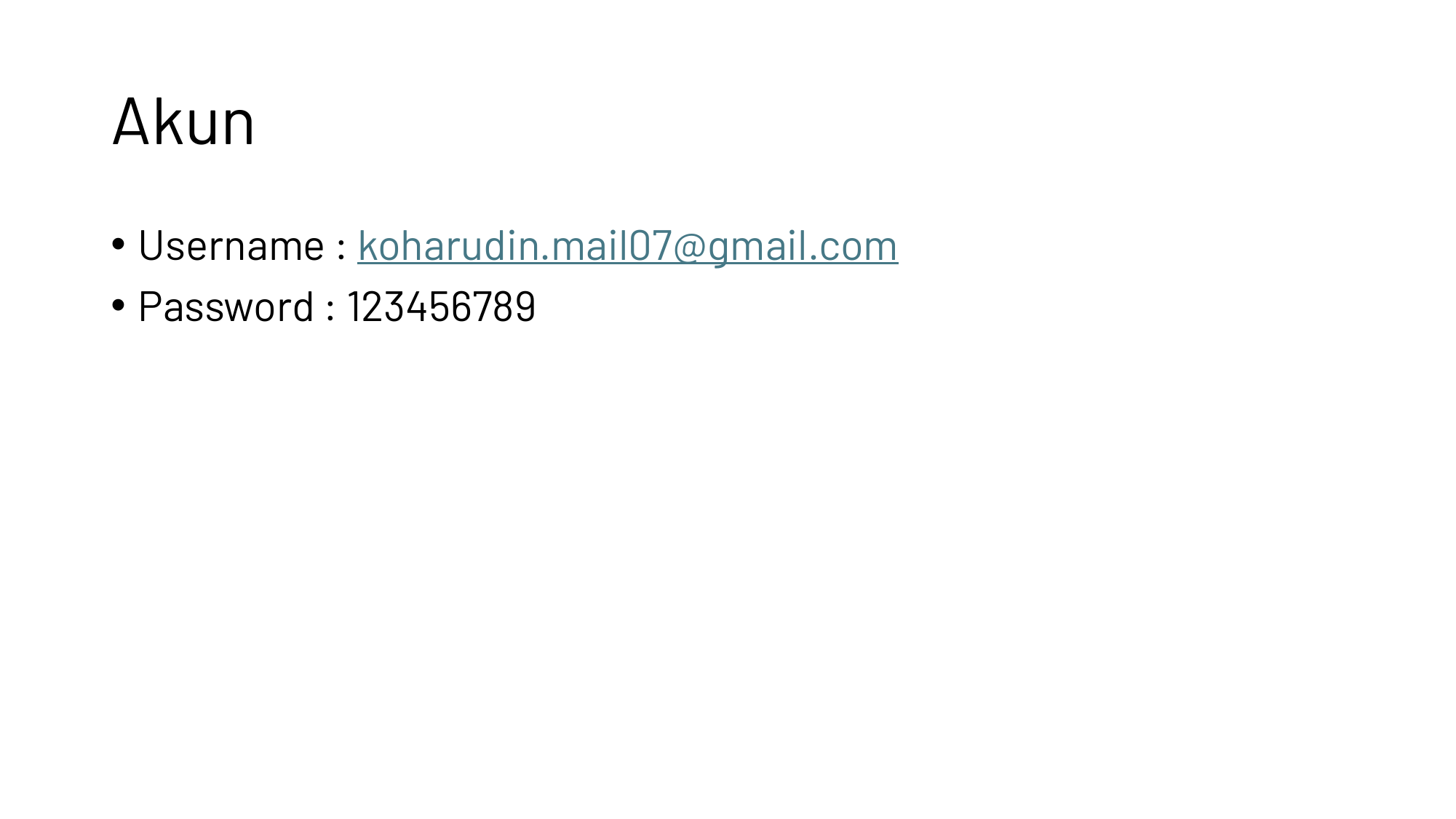

# Akun
Username : koharudin.mail07@gmail.com
Password : 123456789